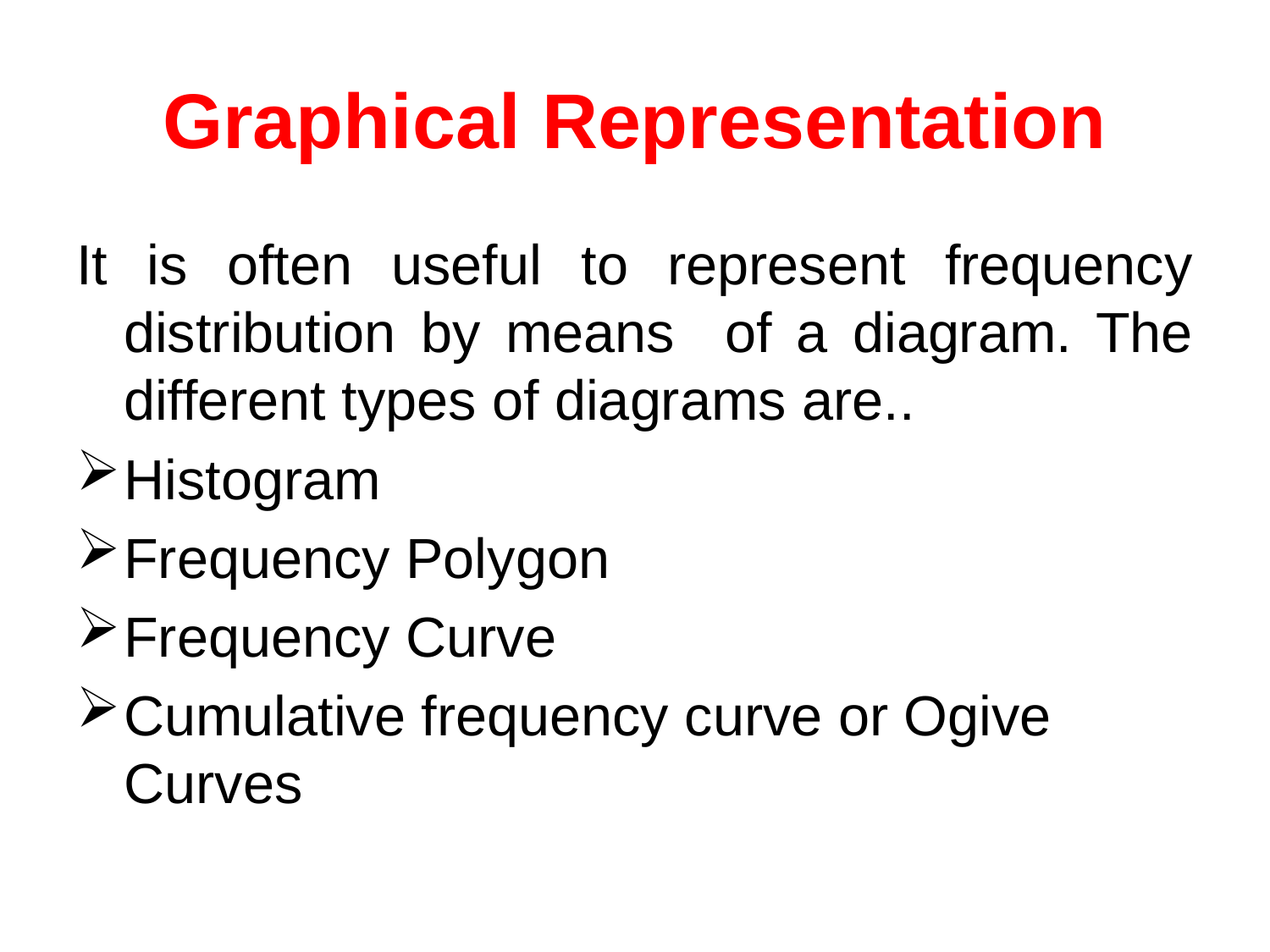

# Graphical Representation
It is often useful to represent frequency distribution by means  of a diagram. The different types of diagrams are..
Histogram
Frequency Polygon
Frequency Curve
Cumulative frequency curve or Ogive Curves